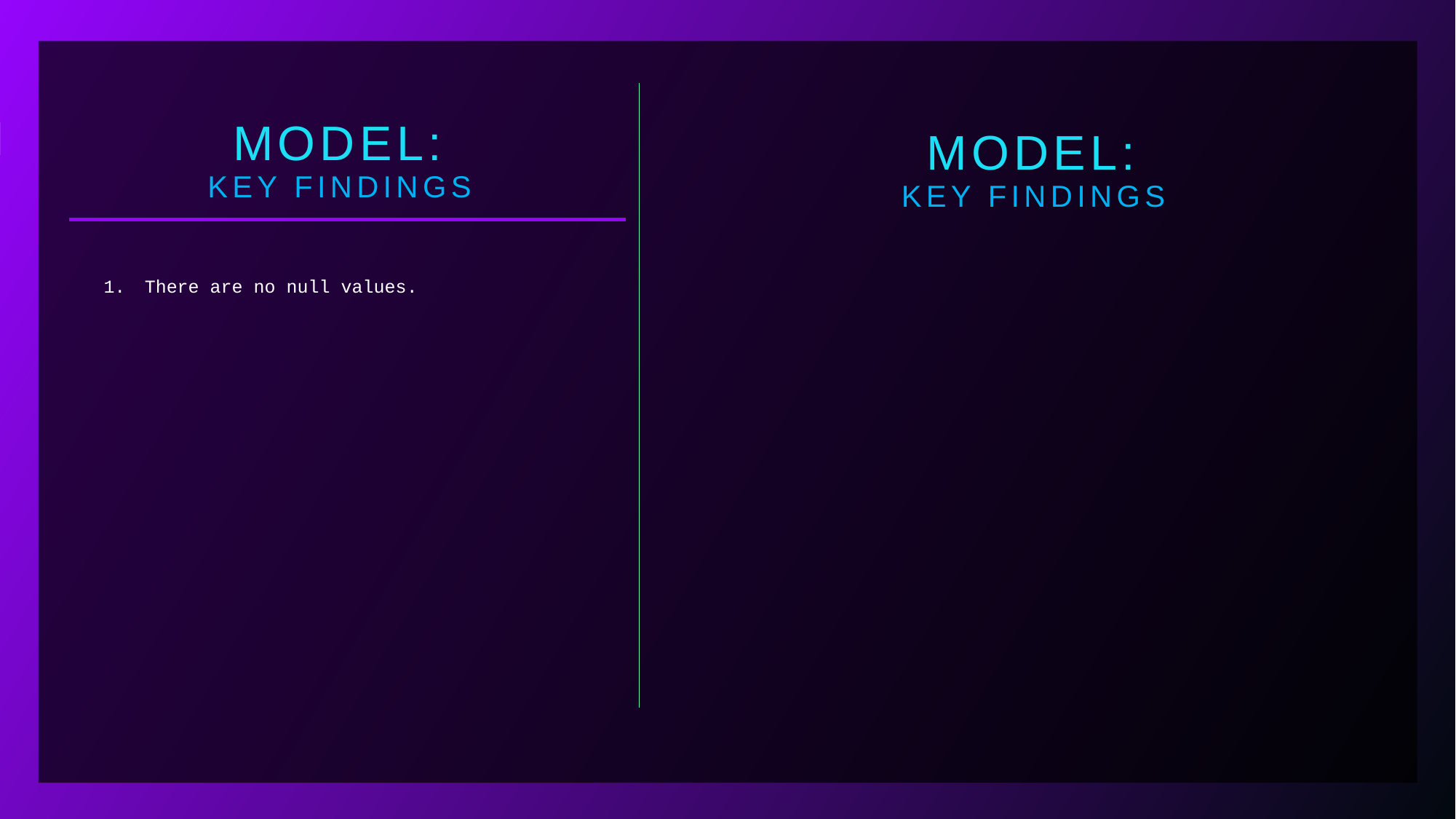

# Model: Key findings
Model:
Key findings

There are no null values.